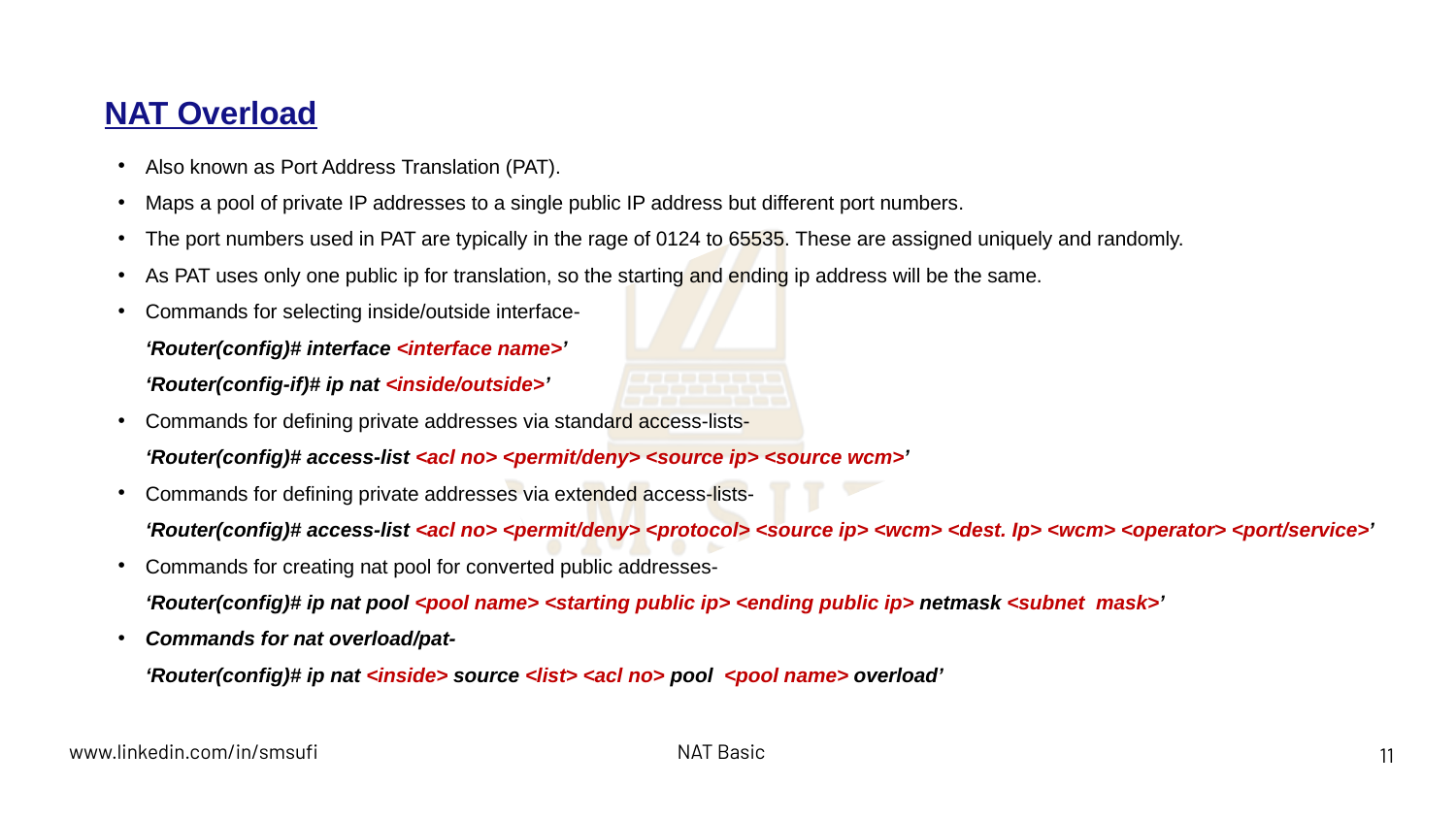

NAT Overload
Also known as Port Address Translation (PAT).
Maps a pool of private IP addresses to a single public IP address but different port numbers.
The port numbers used in PAT are typically in the rage of 0124 to 65535. These are assigned uniquely and randomly.
As PAT uses only one public ip for translation, so the starting and ending ip address will be the same.
Commands for selecting inside/outside interface-
‘Router(config)# interface <interface name>’
‘Router(config-if)# ip nat <inside/outside>’
Commands for defining private addresses via standard access-lists-
‘Router(config)# access-list <acl no> <permit/deny> <source ip> <source wcm>’
Commands for defining private addresses via extended access-lists-
‘Router(config)# access-list <acl no> <permit/deny> <protocol> <source ip> <wcm> <dest. Ip> <wcm> <operator> <port/service>’
Commands for creating nat pool for converted public addresses-
‘Router(config)# ip nat pool <pool name> <starting public ip> <ending public ip> netmask <subnet  mask>’
Commands for nat overload/pat-
‘Router(config)# ip nat <inside> source <list> <acl no> pool  <pool name> overload’

11